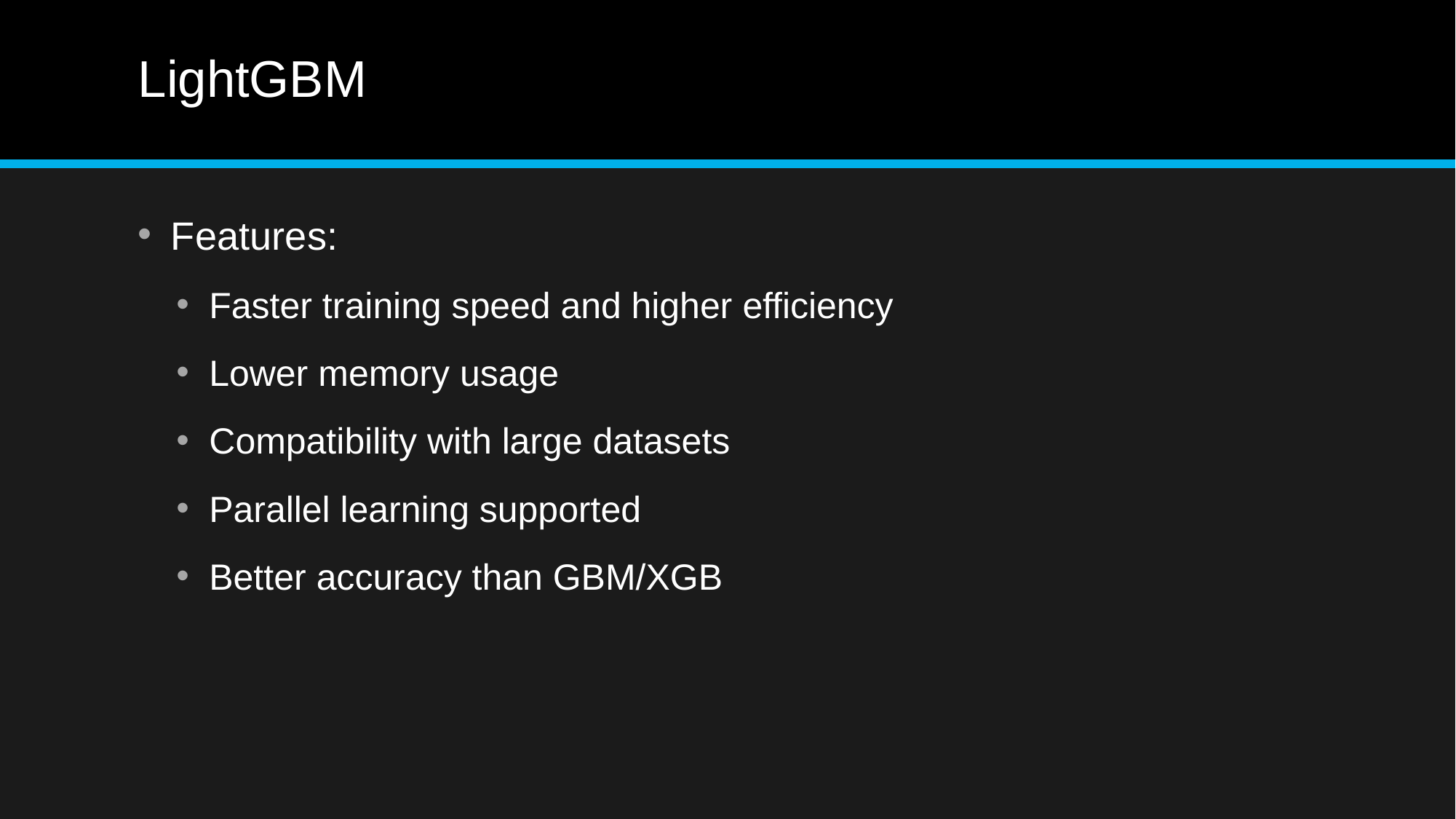

# LightGBM
Features:
Faster training speed and higher efficiency
Lower memory usage
Compatibility with large datasets
Parallel learning supported
Better accuracy than GBM/XGB